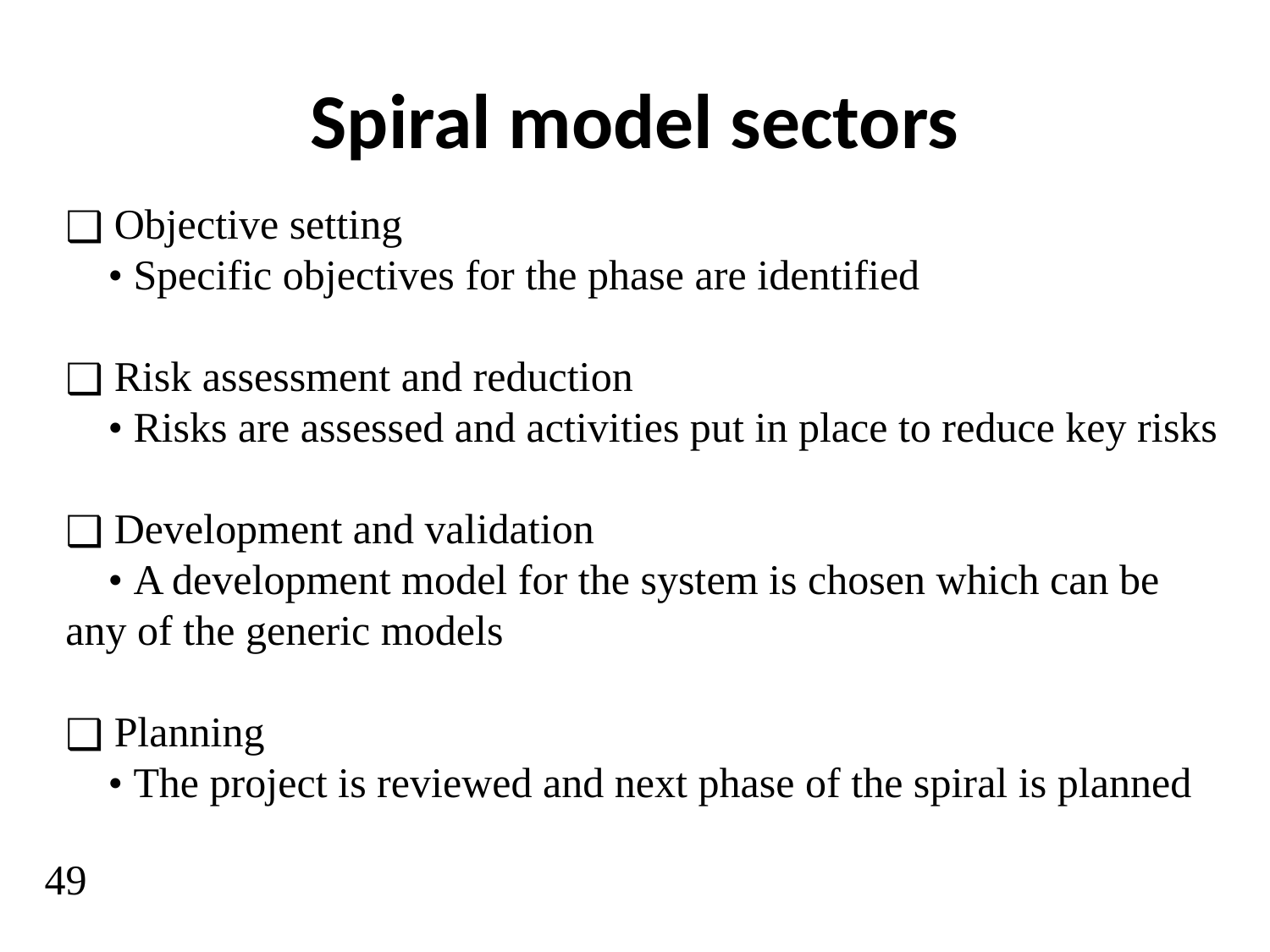

# Spiral model sectors
 Objective setting
    • Specific objectives for the phase are identified

 Risk assessment and reduction
    • Risks are assessed and activities put in place to reduce key risks

 Development and validation
    • A development model for the system is chosen which can be any of the generic models

 Planning
    • The project is reviewed and next phase of the spiral is planned